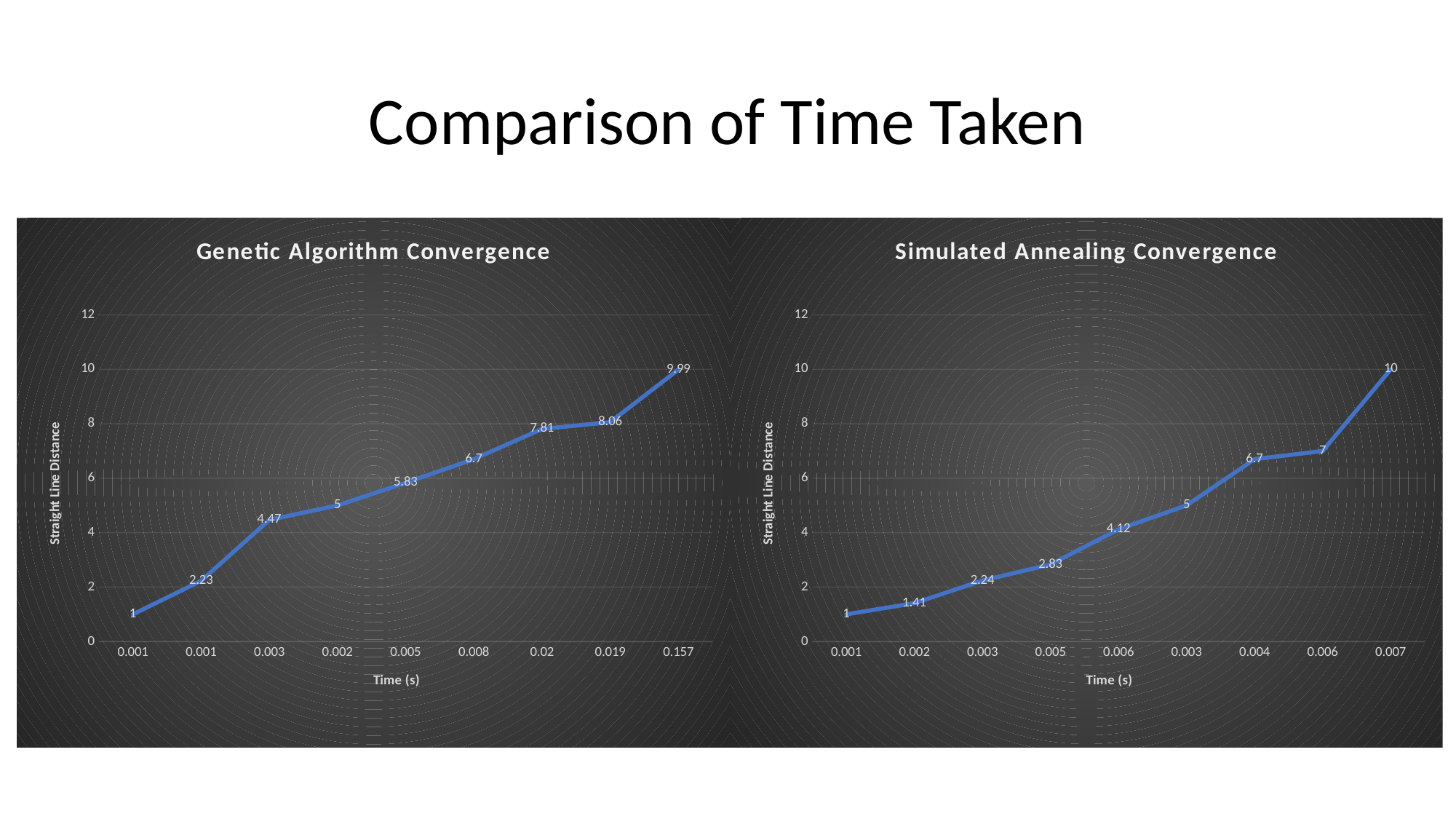

# Comparison of Time Taken

### Chart: Genetic Algorithm Convergence

| Category | 0.001 |
|---|---|
| 1E-3 | 1.0 |
| 1E-3 | 2.23 |
| 3.0000000000000001E-3 | 4.47 |
| 2E-3 | 5.0 |
| 5.0000000000000001E-3 | 5.83 |
| 8.0000000000000002E-3 | 6.7 |
| 0.02 | 7.81 |
| 1.9E-2 | 8.06 |
| 0.157 | 9.99 |

### Chart: Simulated Annealing Convergence

| Category | 0.001 |
|---|---|
| 1E-3 | 1.0 |
| 2E-3 | 1.41 |
| 3.0000000000000001E-3 | 2.24 |
| 5.0000000000000001E-3 | 2.83 |
| 6.0000000000000001E-3 | 4.12 |
| 3.0000000000000001E-3 | 5.0 |
| 4.0000000000000001E-3 | 6.7 |
| 6.0000000000000001E-3 | 7.0 |
| 7.0000000000000001E-3 | 10.0 |